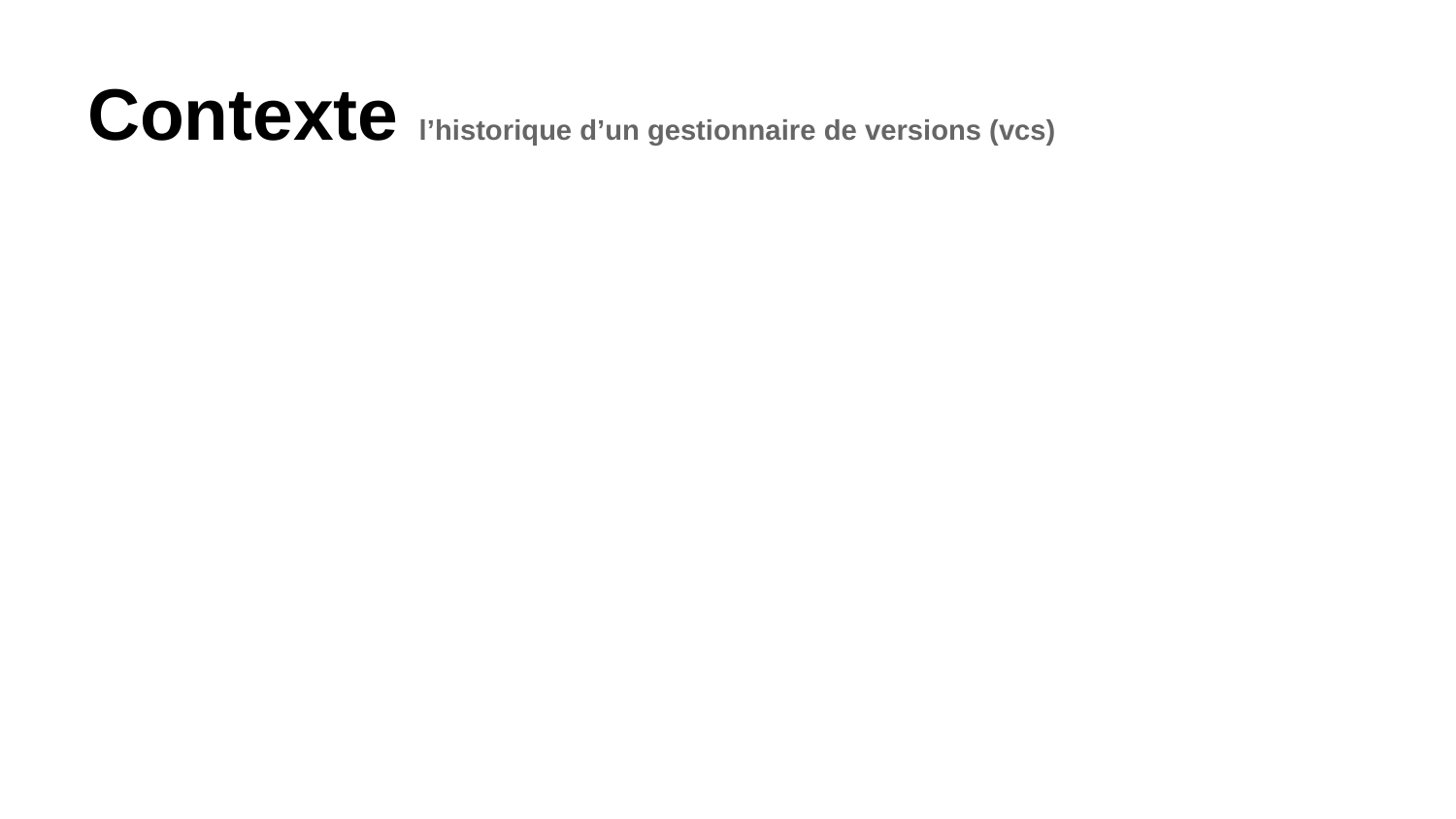

# Contexte l’historique d’un gestionnaire de versions (vcs)